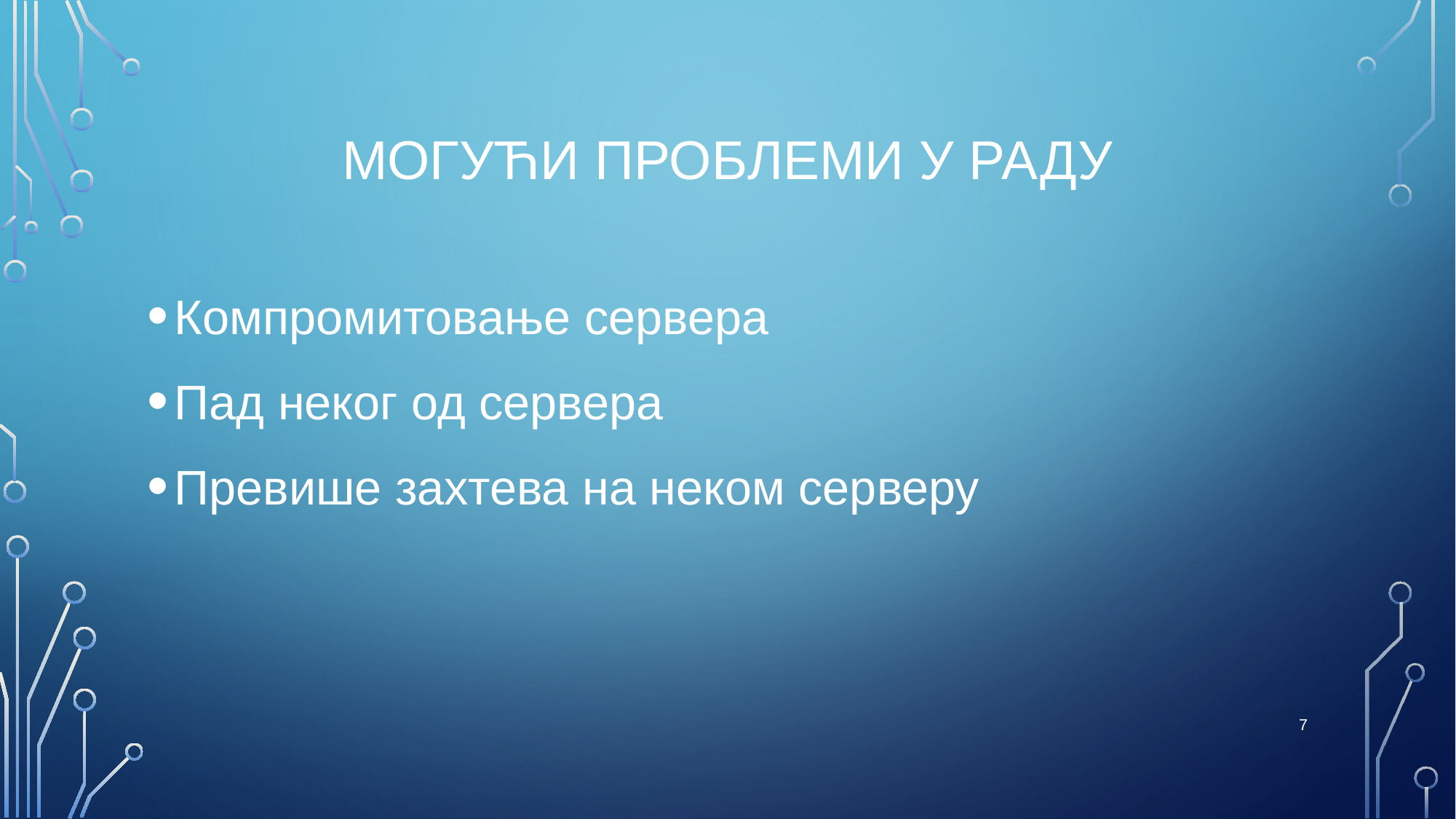

# МОгући проблеми у раду
Компромитовање сервера
Пад неког од сервера
Превише захтева на неком серверу
7